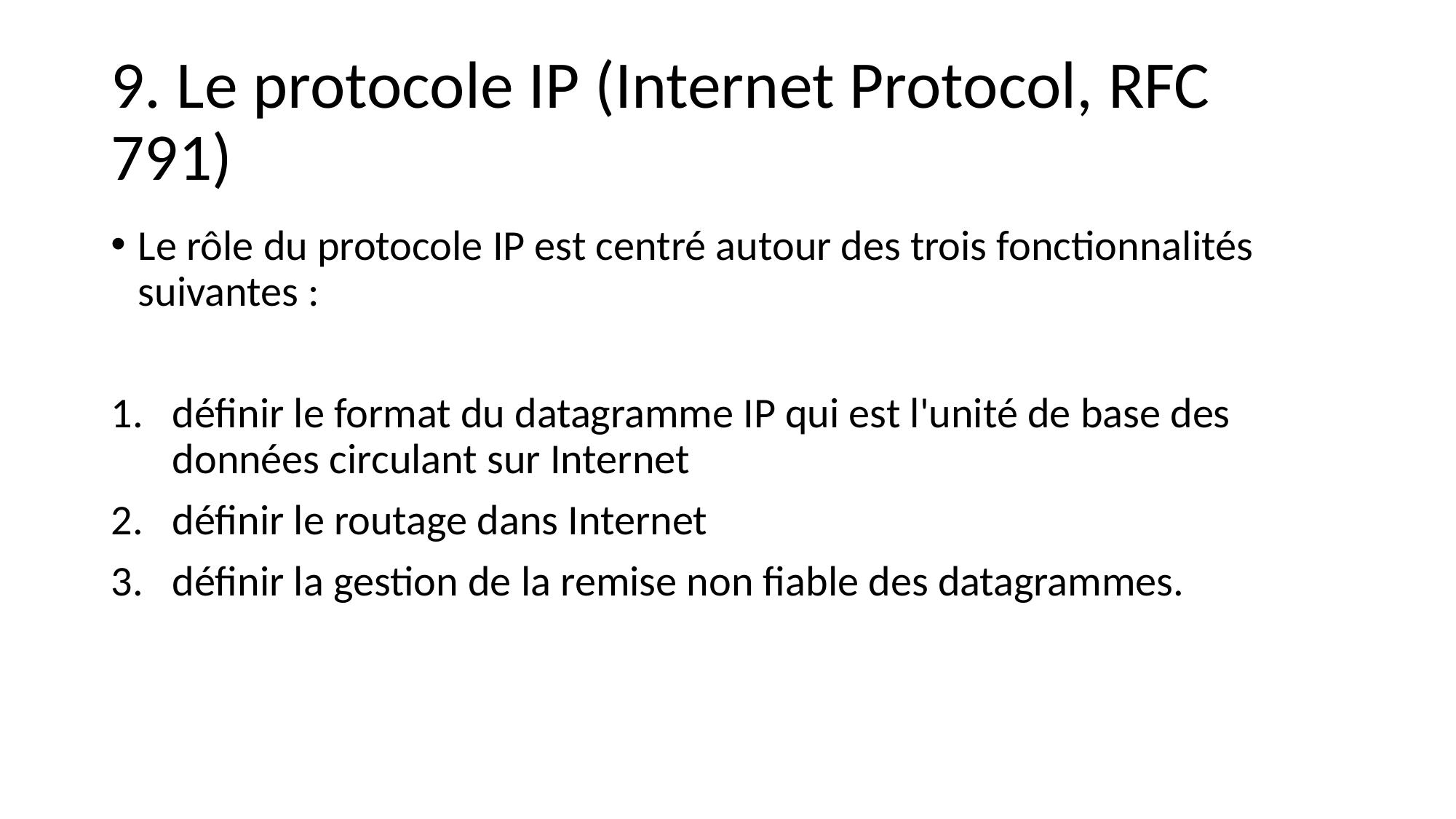

# 9. Le protocole IP (Internet Protocol, RFC 791)
Le rôle du protocole IP est centré autour des trois fonctionnalités suivantes :

définir le format du datagramme IP qui est l'unité de base des données circulant sur Internet
définir le routage dans Internet
définir la gestion de la remise non fiable des datagrammes.